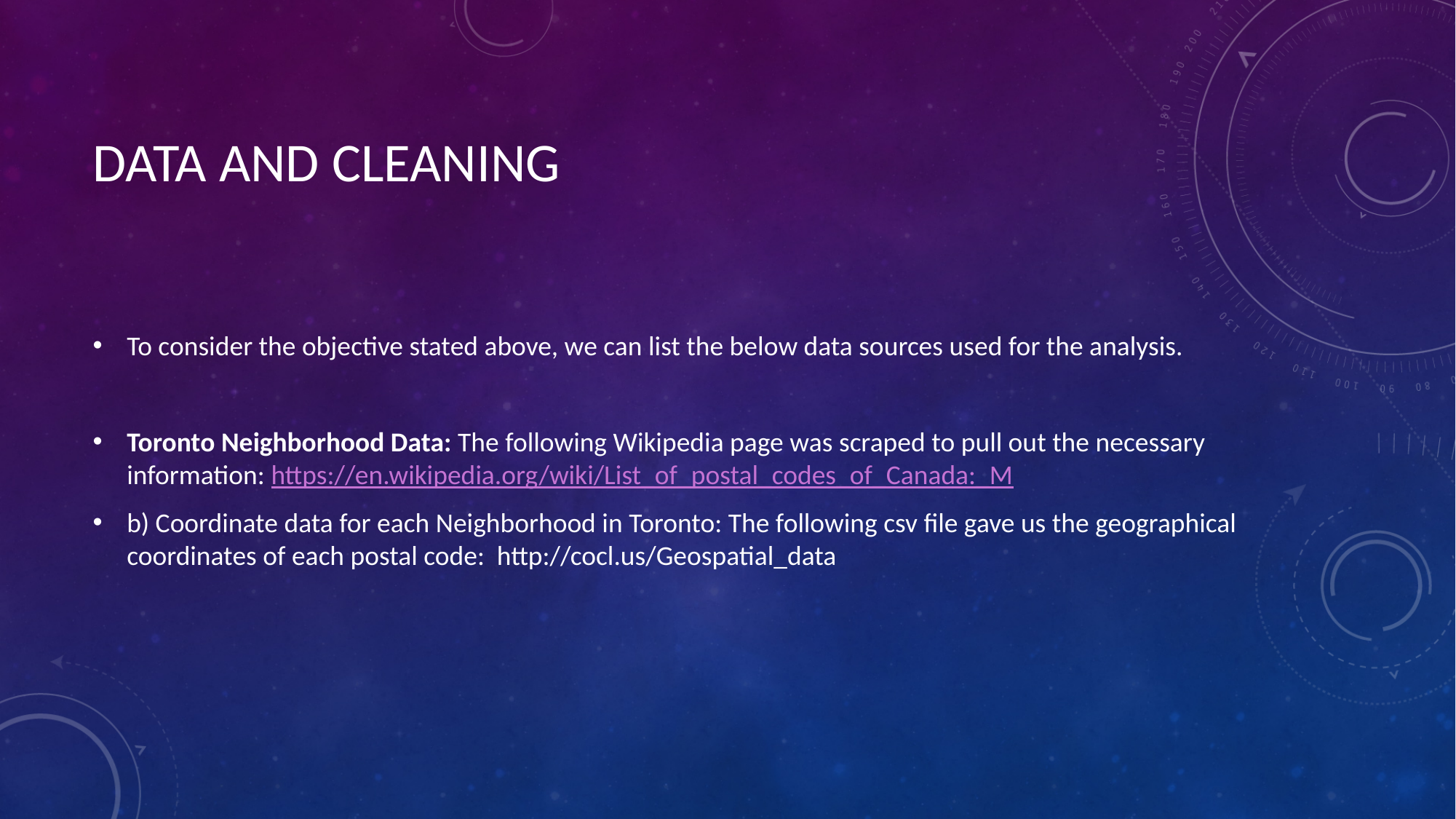

# Data and cleaning
To consider the objective stated above, we can list the below data sources used for the analysis.

Toronto Neighborhood Data: The following Wikipedia page was scraped to pull out the necessary information: https://en.wikipedia.org/wiki/List_of_postal_codes_of_Canada:_M
b) Coordinate data for each Neighborhood in Toronto: The following csv file gave us the geographical coordinates of each postal code:  http://cocl.us/Geospatial_data